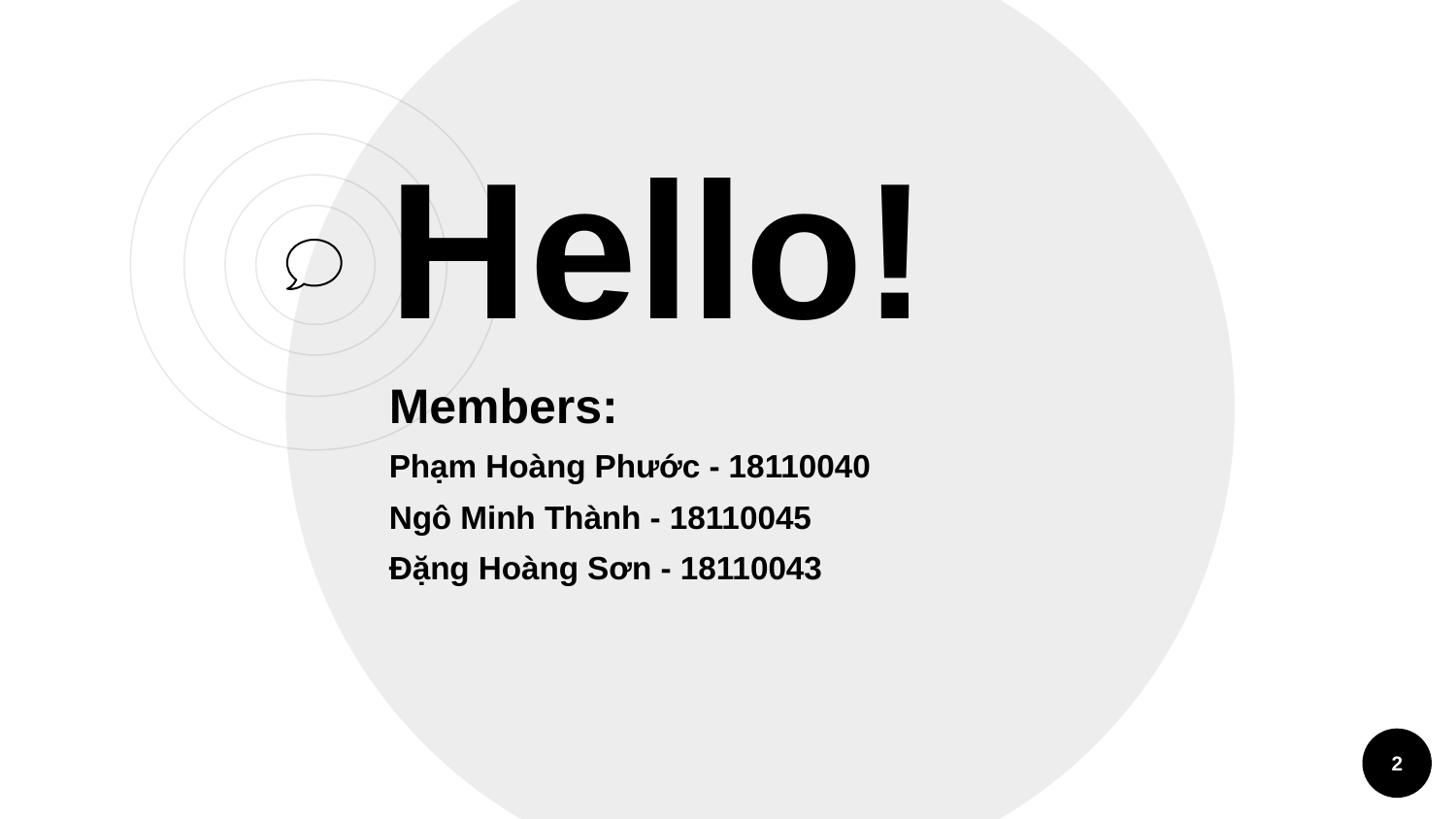

Hello!

Members:
Phạm Hoàng Phước - 18110040
Ngô Minh Thành - 18110045
Đặng Hoàng Sơn - 18110043
2